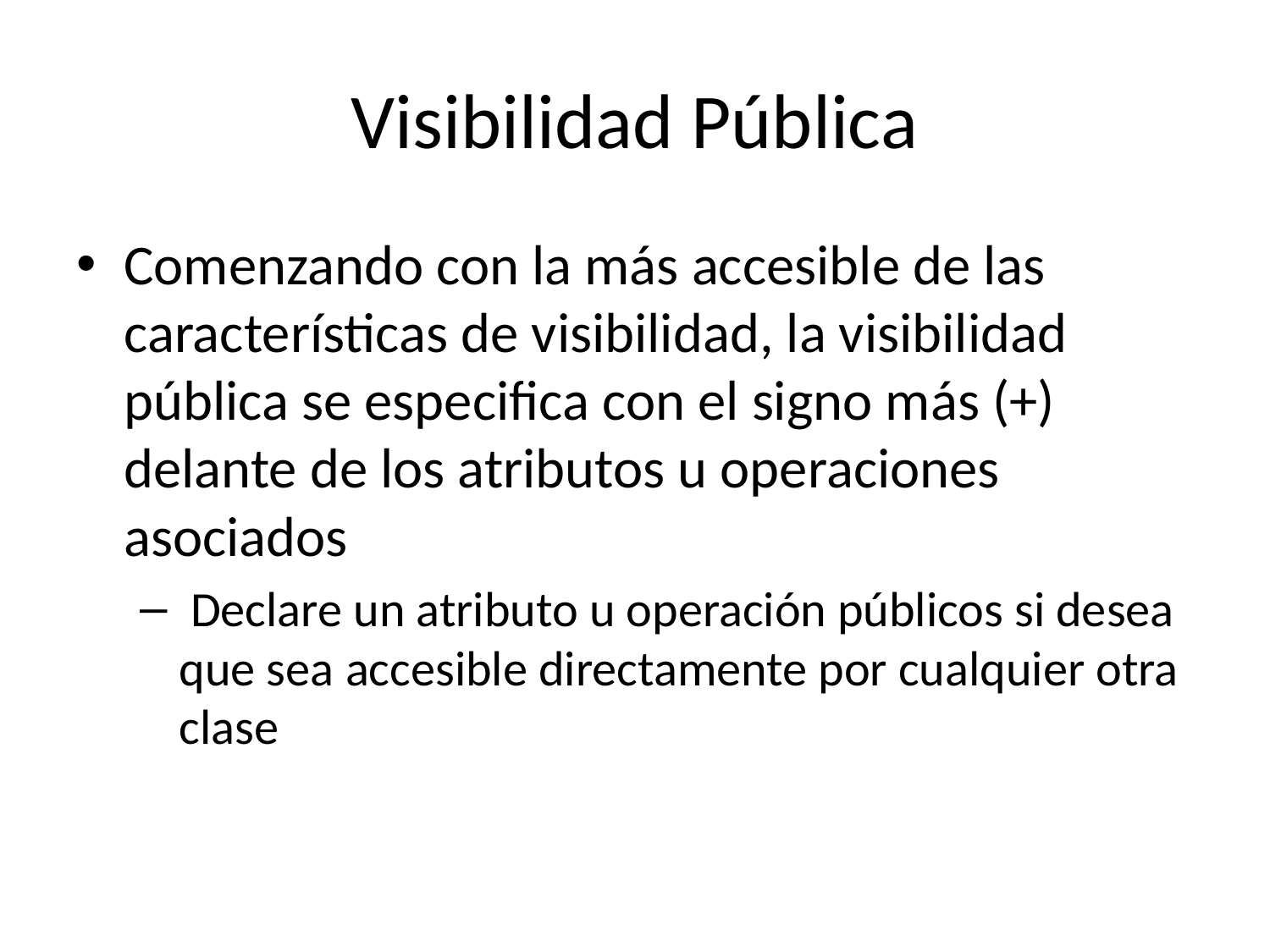

# Visibilidad Pública
Comenzando con la más accesible de las características de visibilidad, la visibilidad pública se especifica con el signo más (+) delante de los atributos u operaciones asociados
 Declare un atributo u operación públicos si desea que sea accesible directamente por cualquier otra clase